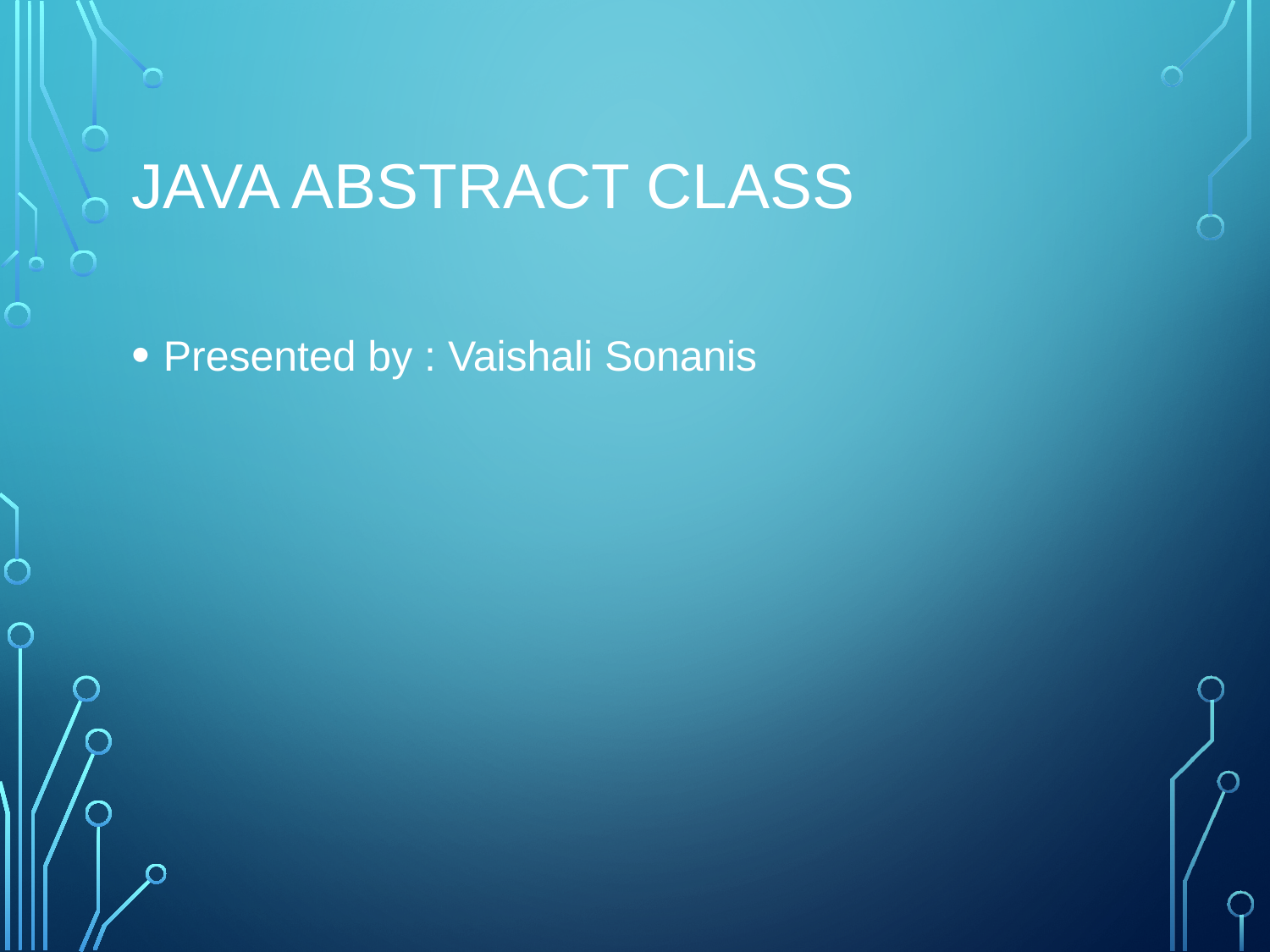

# Java Abstract Class
Presented by : Vaishali Sonanis